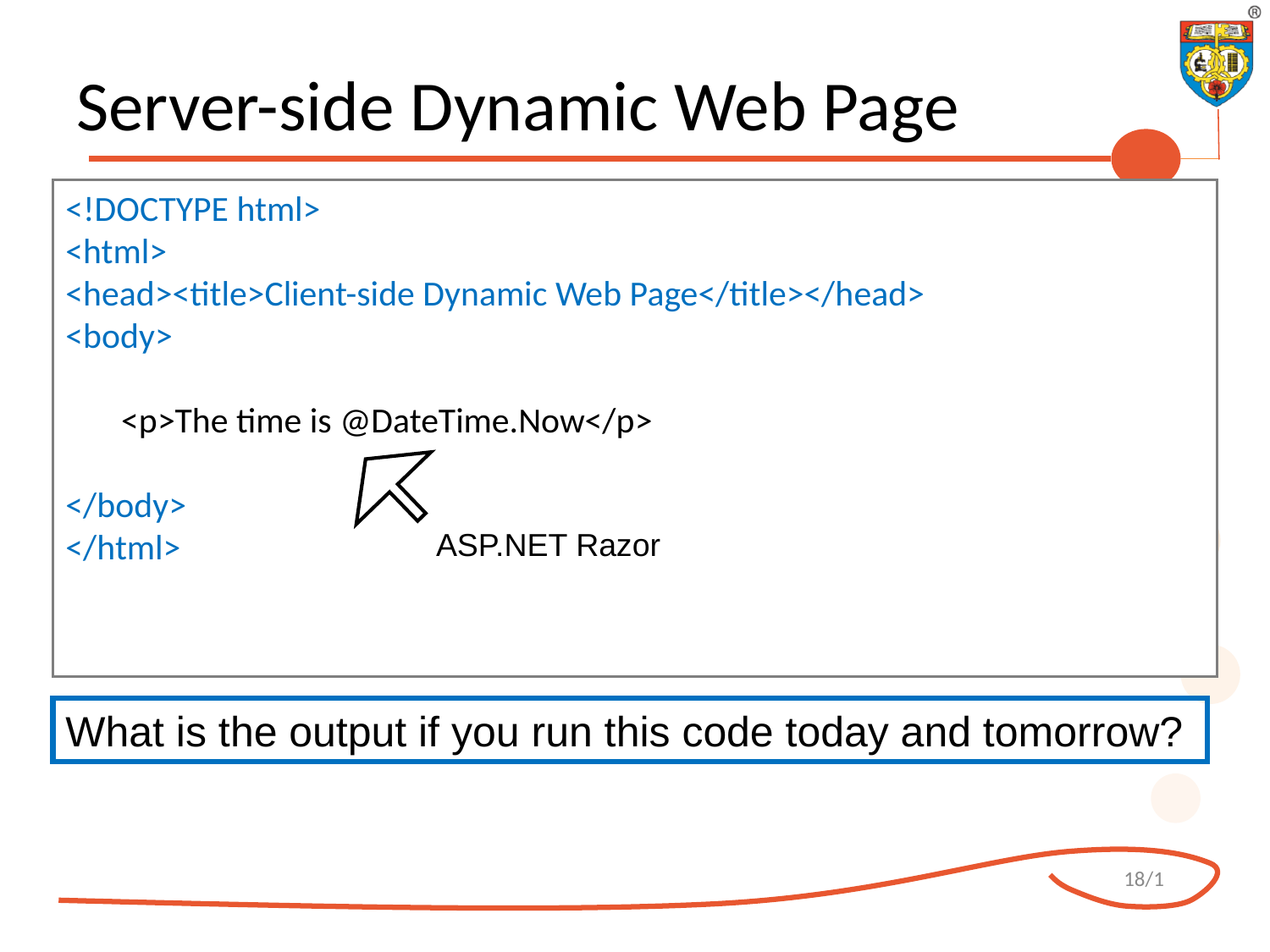

# Server-side Dynamic Web Page
<!DOCTYPE html>
<html>
<head><title>Client-side Dynamic Web Page</title></head>
<body>
 <p>The time is @DateTime.Now</p>
</body>
</html>

ASP.NET Razor
What is the output if you run this code today and tomorrow?